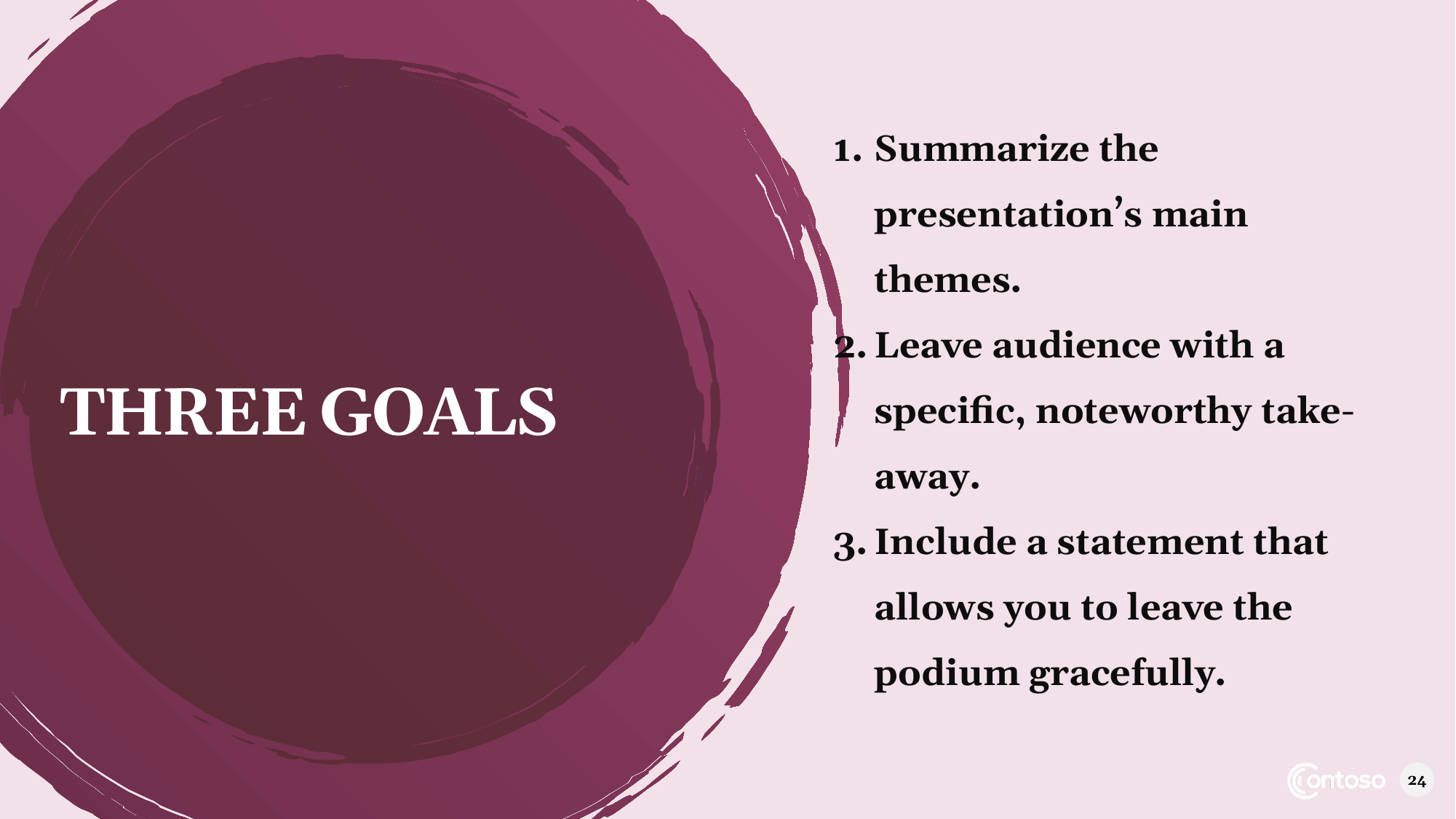

Summarize the presentation’s main themes.
Leave audience with a specific, noteworthy take-away.
Include a statement that allows you to leave the podium gracefully.

# Three Goals

24